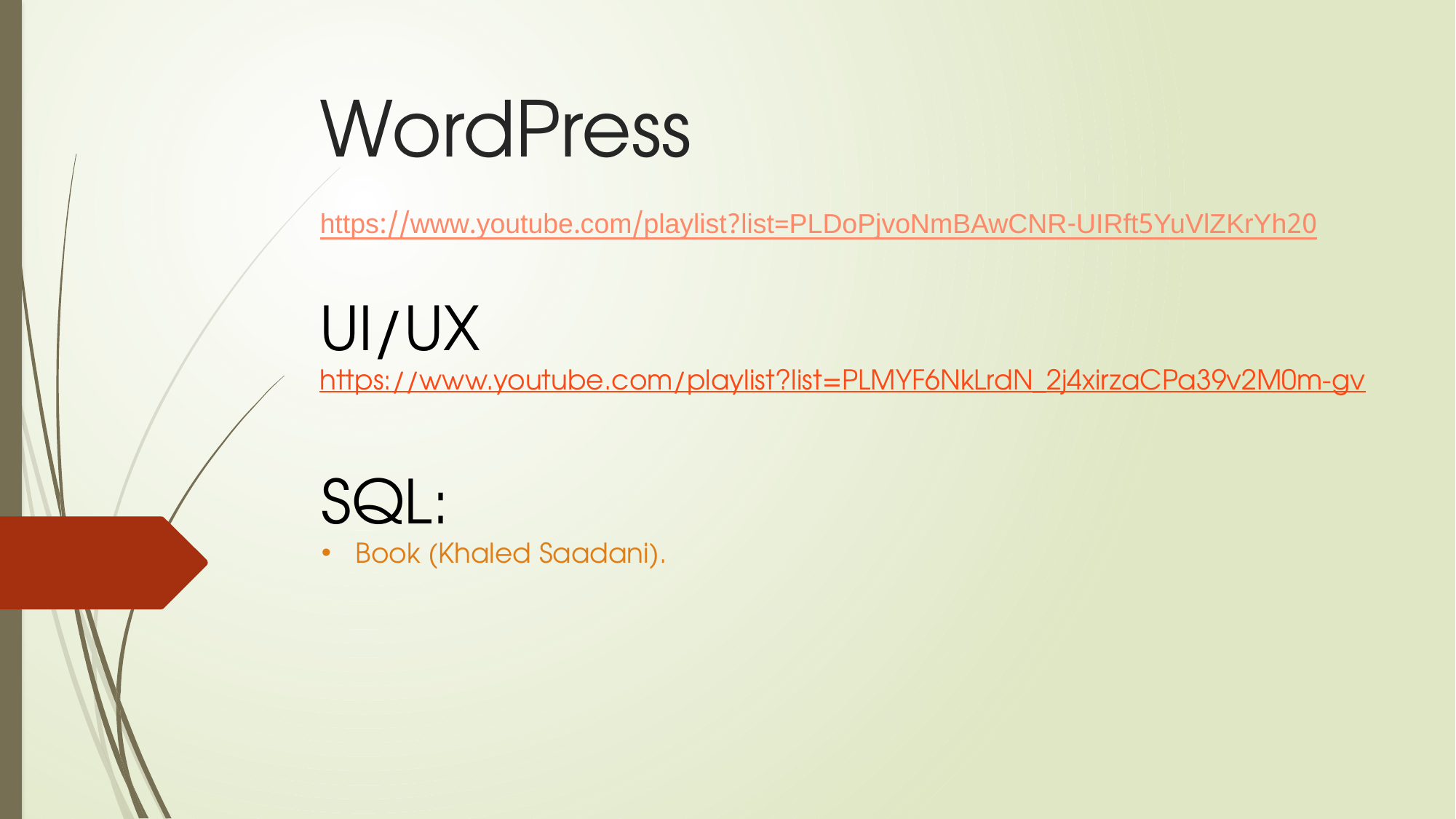

# WordPress
https://www.youtube.com/playlist?list=PLDoPjvoNmBAwCNR-UIRft5YuVlZKrYh20

UI/UX
https://www.youtube.com/playlist?list=PLMYF6NkLrdN_2j4xirzaCPa39v2M0m-gv

SQL:
Book (Khaled Saadani).